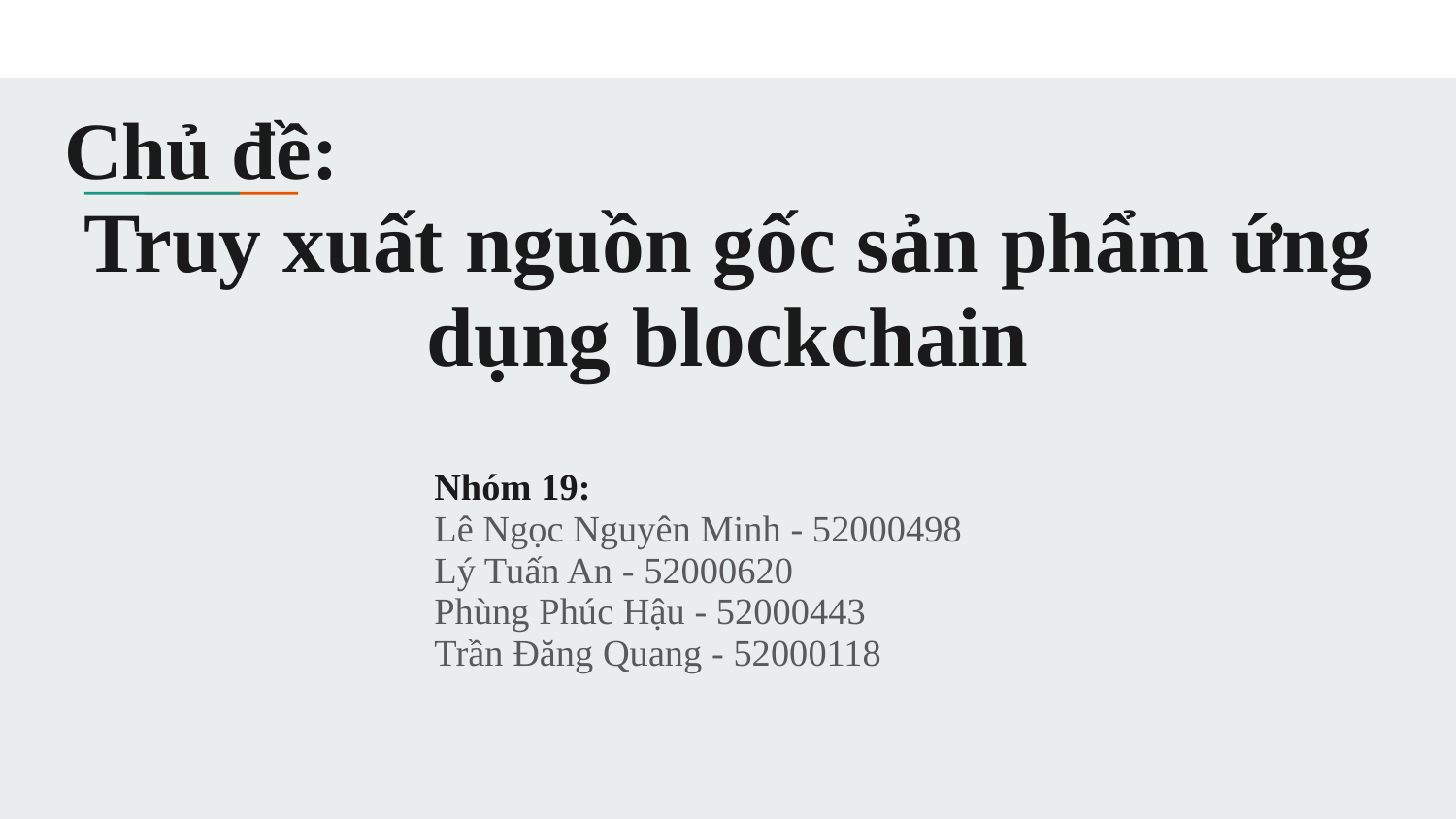

# Chủ đề:
Truy xuất nguồn gốc sản phẩm ứng dụng blockchain
Nhóm 19:
Lê Ngọc Nguyên Minh - 52000498
Lý Tuấn An - 52000620
Phùng Phúc Hậu - 52000443
Trần Đăng Quang - 52000118